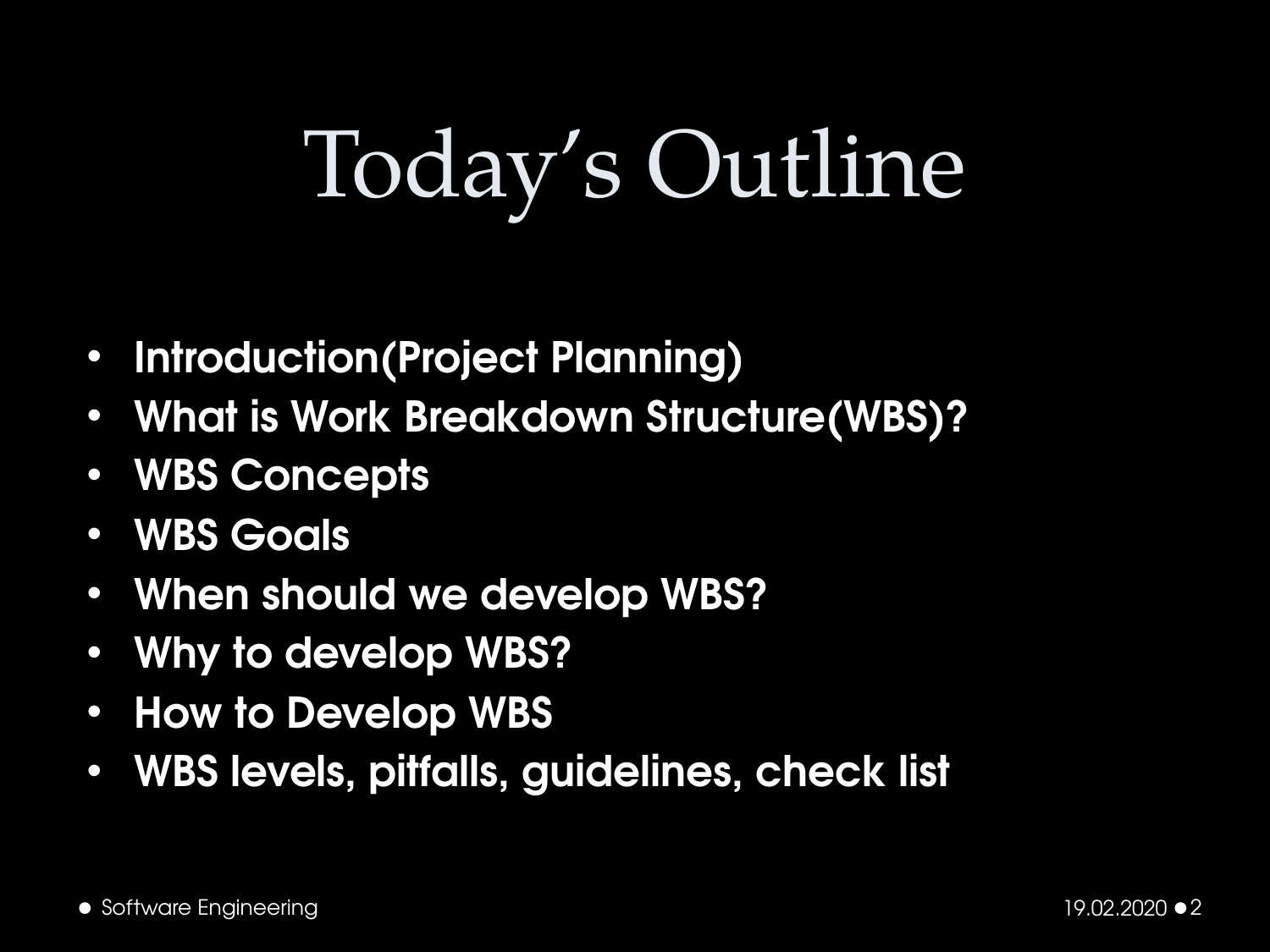

# Today’s Outline

Introduction(Project Planning)
What is Work Breakdown Structure(WBS)?
WBS Concepts
WBS Goals
When should we develop WBS?
Why to develop WBS?
How to Develop WBS
WBS levels, pitfalls, guidelines, check list

2
Software Engineering
19.02.2020